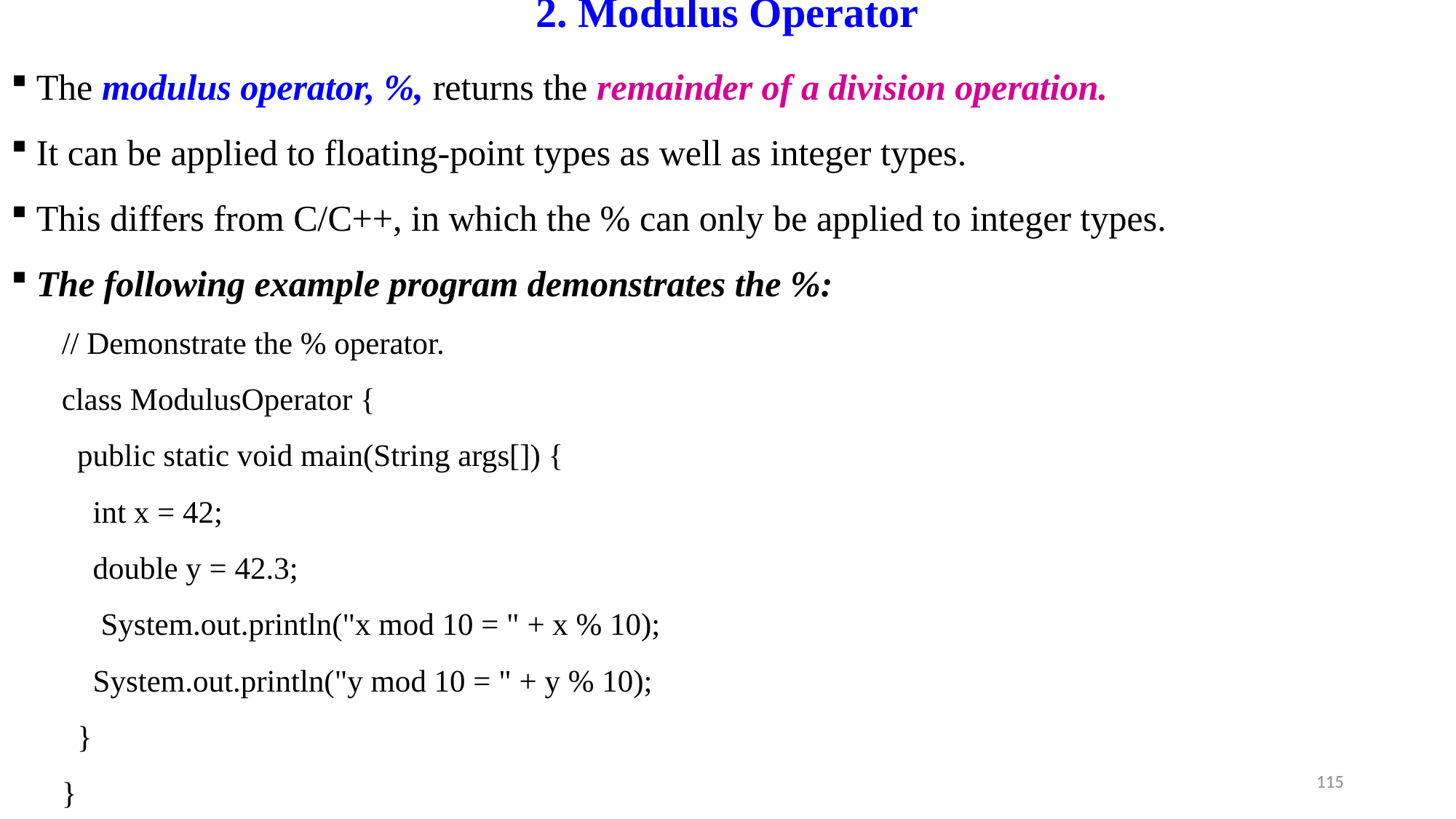

# 2. Modulus Operator
The modulus operator, %, returns the remainder of a division operation.
It can be applied to floating-point types as well as integer types.
This differs from C/C++, in which the % can only be applied to integer types.
The following example program demonstrates the %:
// Demonstrate the % operator.
class ModulusOperator {
  public static void main(String args[]) {
    int x = 42;
    double y = 42.3;
     System.out.println("x mod 10 = " + x % 10);
    System.out.println("y mod 10 = " + y % 10);
  }
}

115